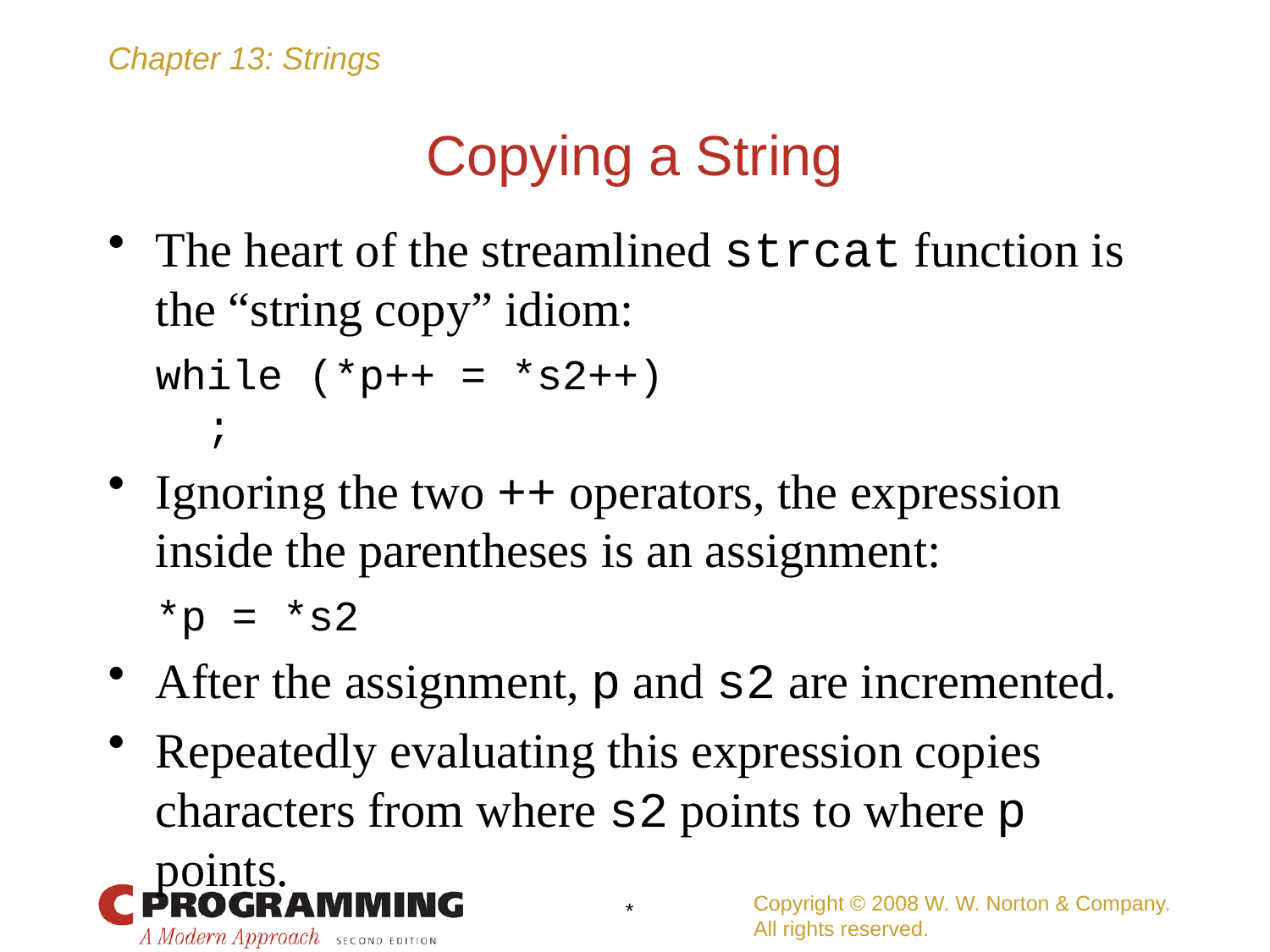

# Copying a String
The heart of the streamlined strcat function is the “string copy” idiom:
	while (*p++ = *s2++)
	  ;
Ignoring the two ++ operators, the expression inside the parentheses is an assignment:
	*p = *s2
After the assignment, p and s2 are incremented.
Repeatedly evaluating this expression copies characters from where s2 points to where p points.
Copyright © 2008 W. W. Norton & Company.
All rights reserved.
*